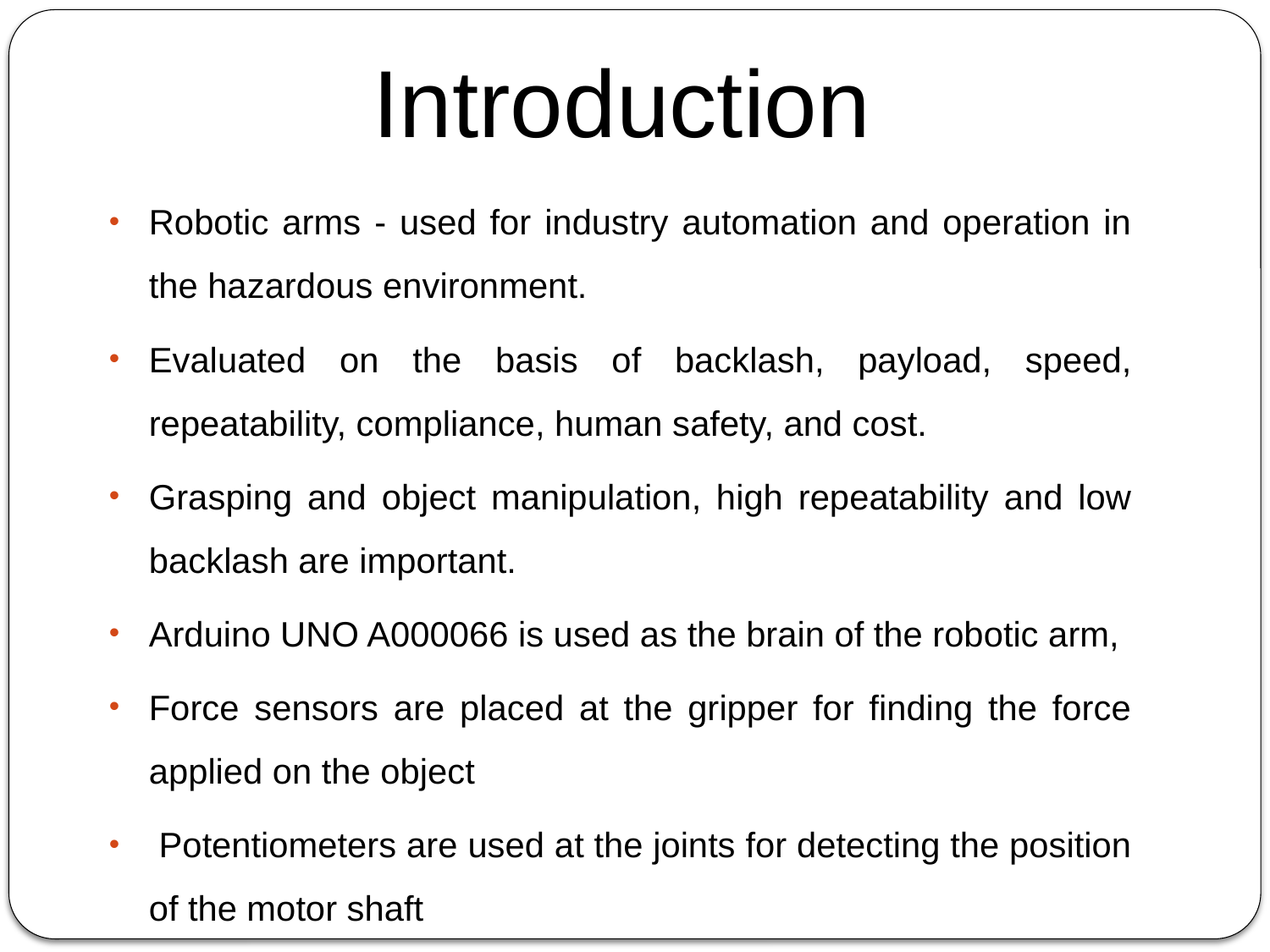

Introduction
Robotic arms - used for industry automation and operation in the hazardous environment.
Evaluated on the basis of backlash, payload, speed, repeatability, compliance, human safety, and cost.
Grasping and object manipulation, high repeatability and low backlash are important.
Arduino UNO A000066 is used as the brain of the robotic arm,
Force sensors are placed at the gripper for finding the force applied on the object
 Potentiometers are used at the joints for detecting the position of the motor shaft